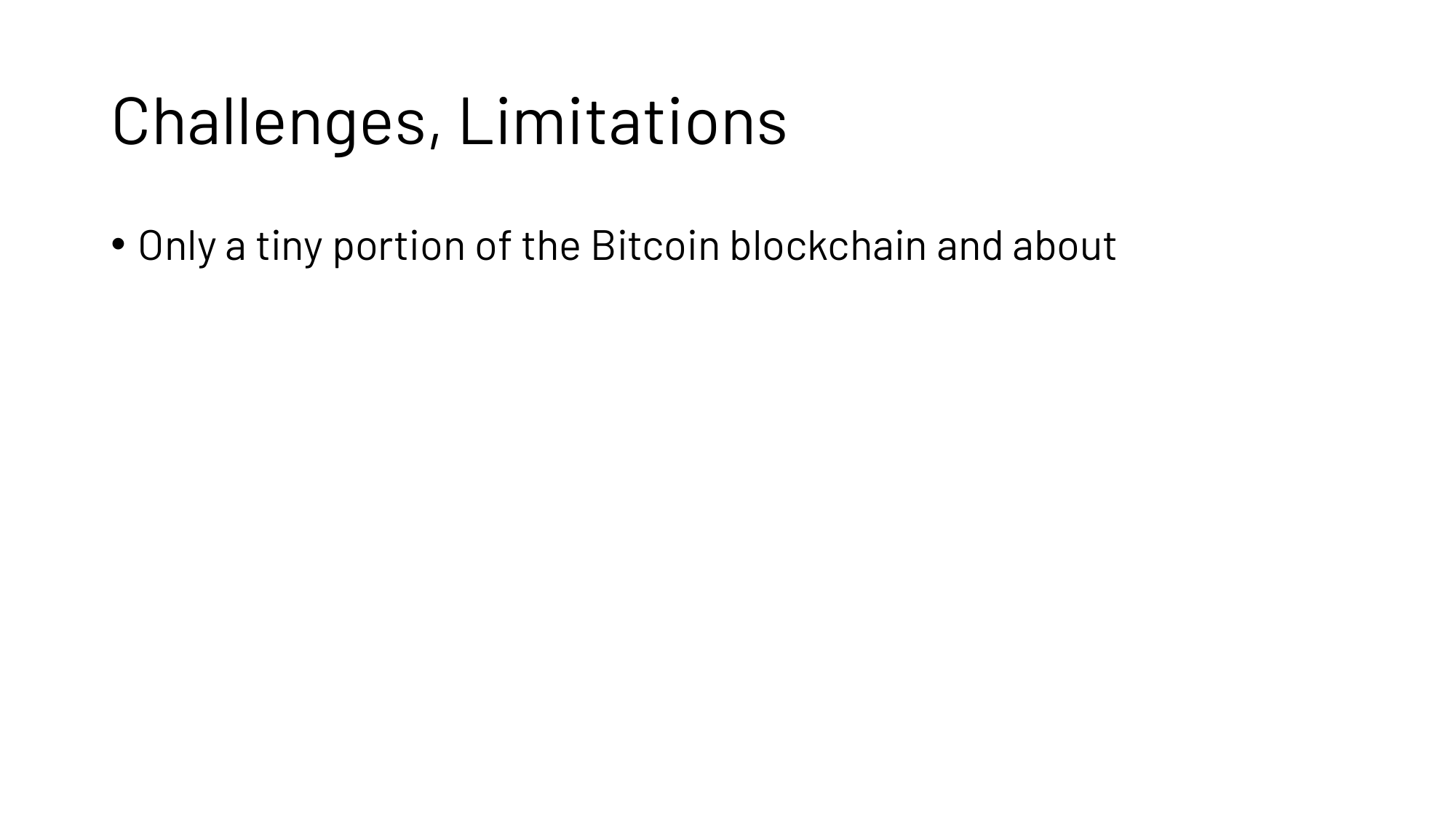

# Challenges, Limitations
Only a tiny portion of the Bitcoin blockchain and about